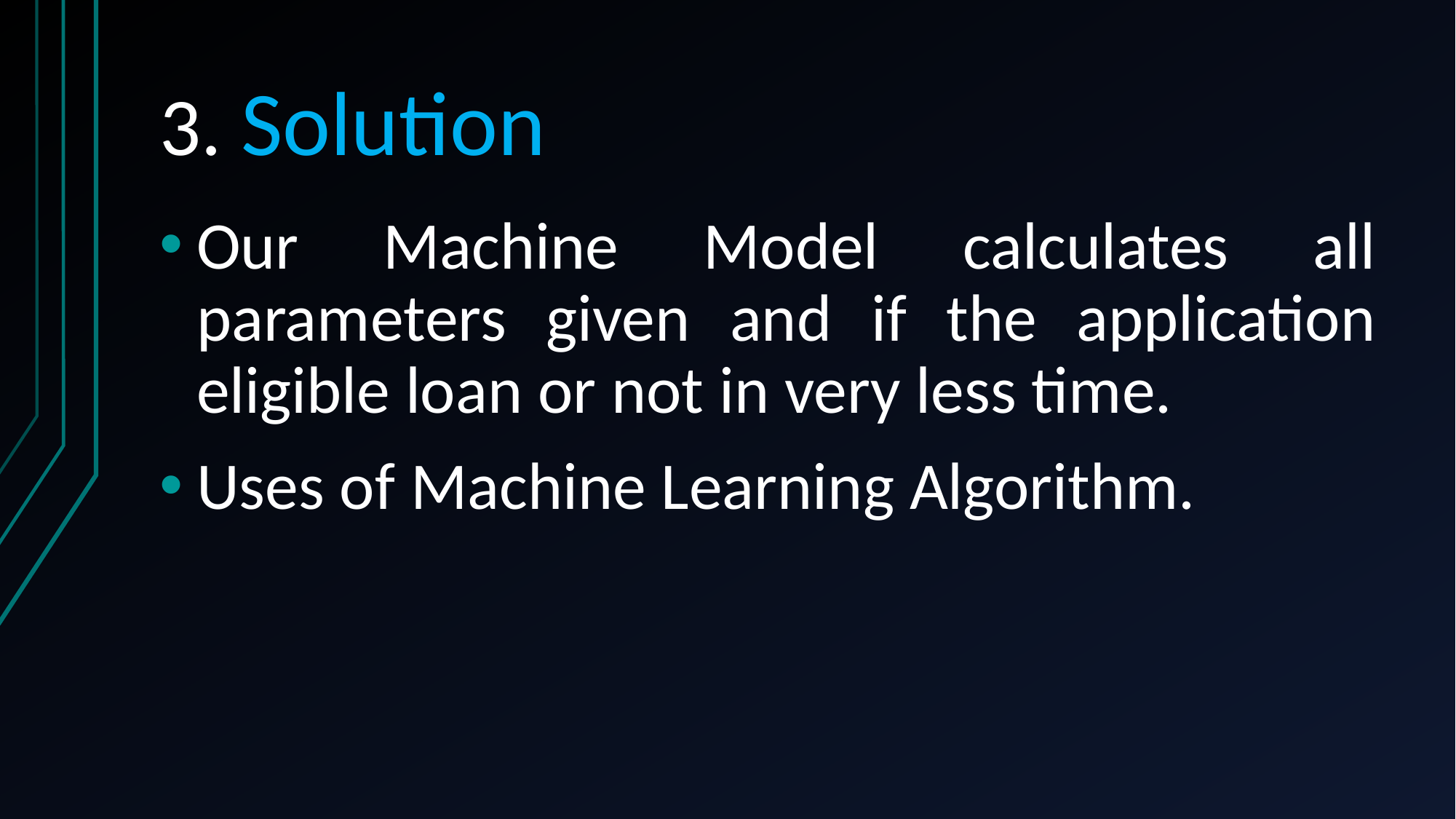

3. Solution
Our Machine Model calculates all parameters given and if the application eligible loan or not in very less time.
Uses of Machine Learning Algorithm.